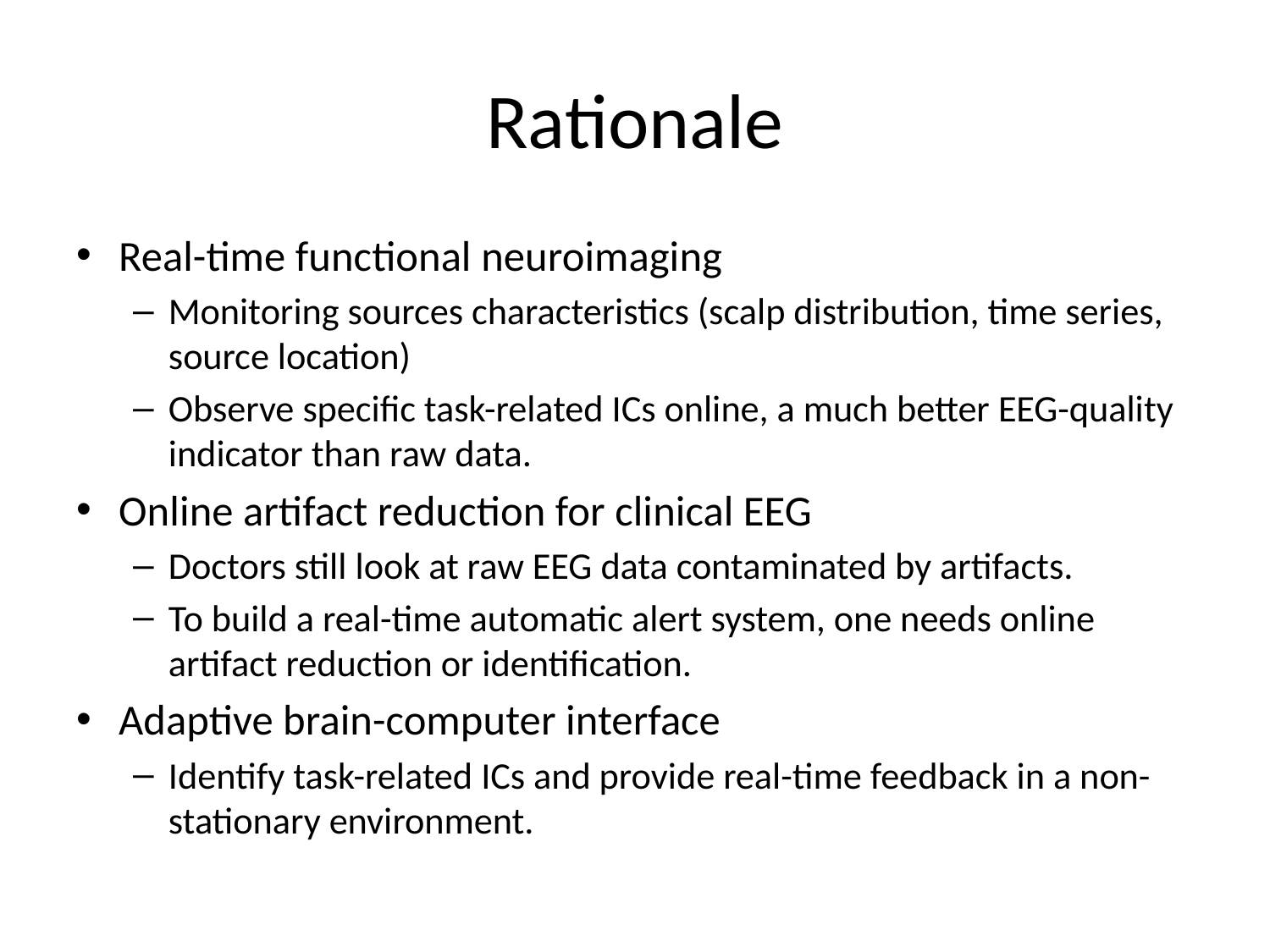

# Rationale
Real-time functional neuroimaging
Monitoring sources characteristics (scalp distribution, time series, source location)
Observe specific task-related ICs online, a much better EEG-quality indicator than raw data.
Online artifact reduction for clinical EEG
Doctors still look at raw EEG data contaminated by artifacts.
To build a real-time automatic alert system, one needs online artifact reduction or identification.
Adaptive brain-computer interface
Identify task-related ICs and provide real-time feedback in a non-stationary environment.